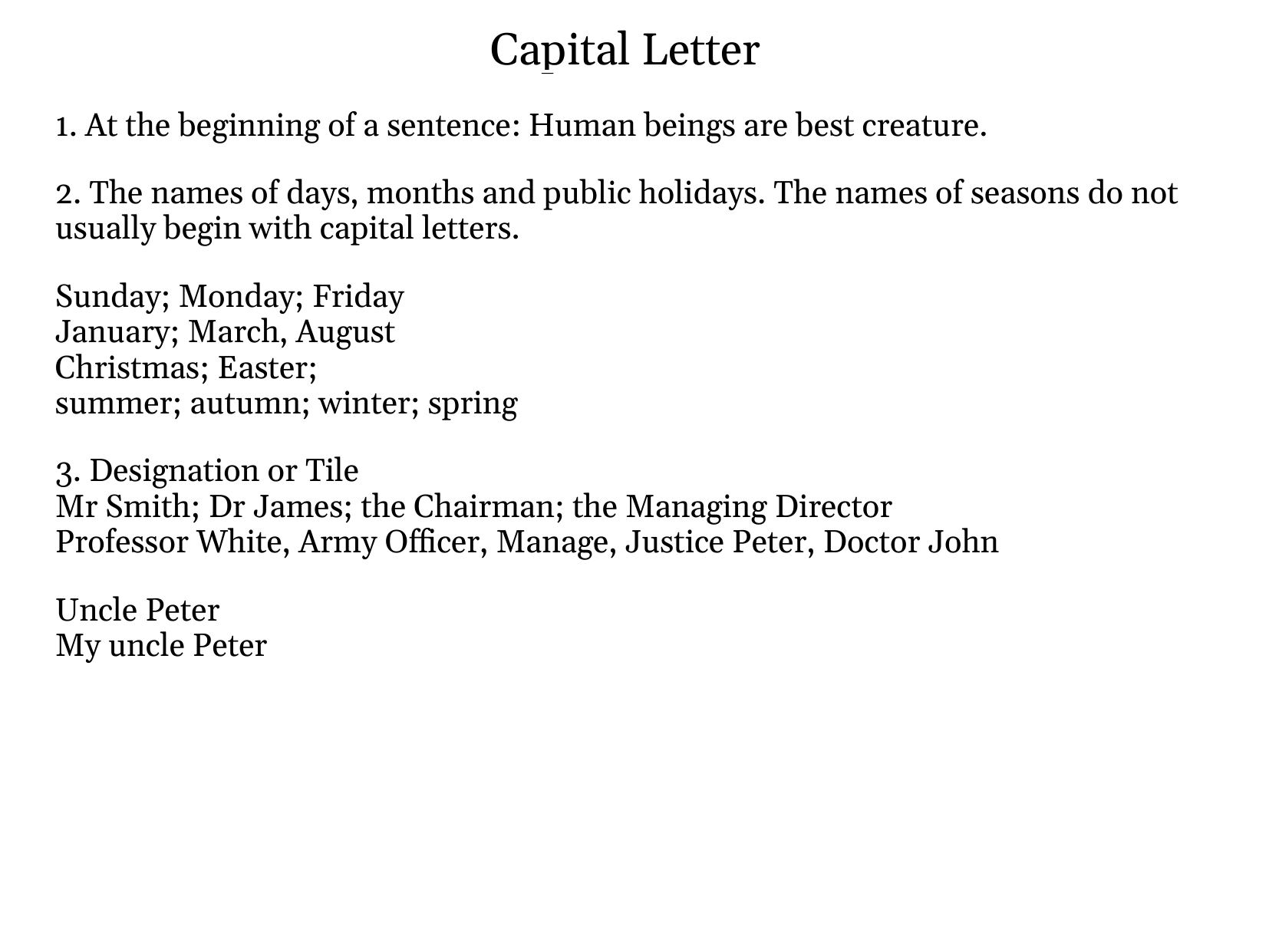

Capital Letter

1. At the beginning of a sentence: Human beings are best creature.

2. The names of days, months and public holidays. The names of seasons do not usually begin with capital letters.

Sunday; Monday; Friday
January; March, August
Christmas; Easter;
summer; autumn; winter; spring

3. Designation or Tile
Mr Smith; Dr James; the Chairman; the Managing Director
Professor White, Army Officer, Manage, Justice Peter, Doctor John

Uncle Peter
My uncle Peter